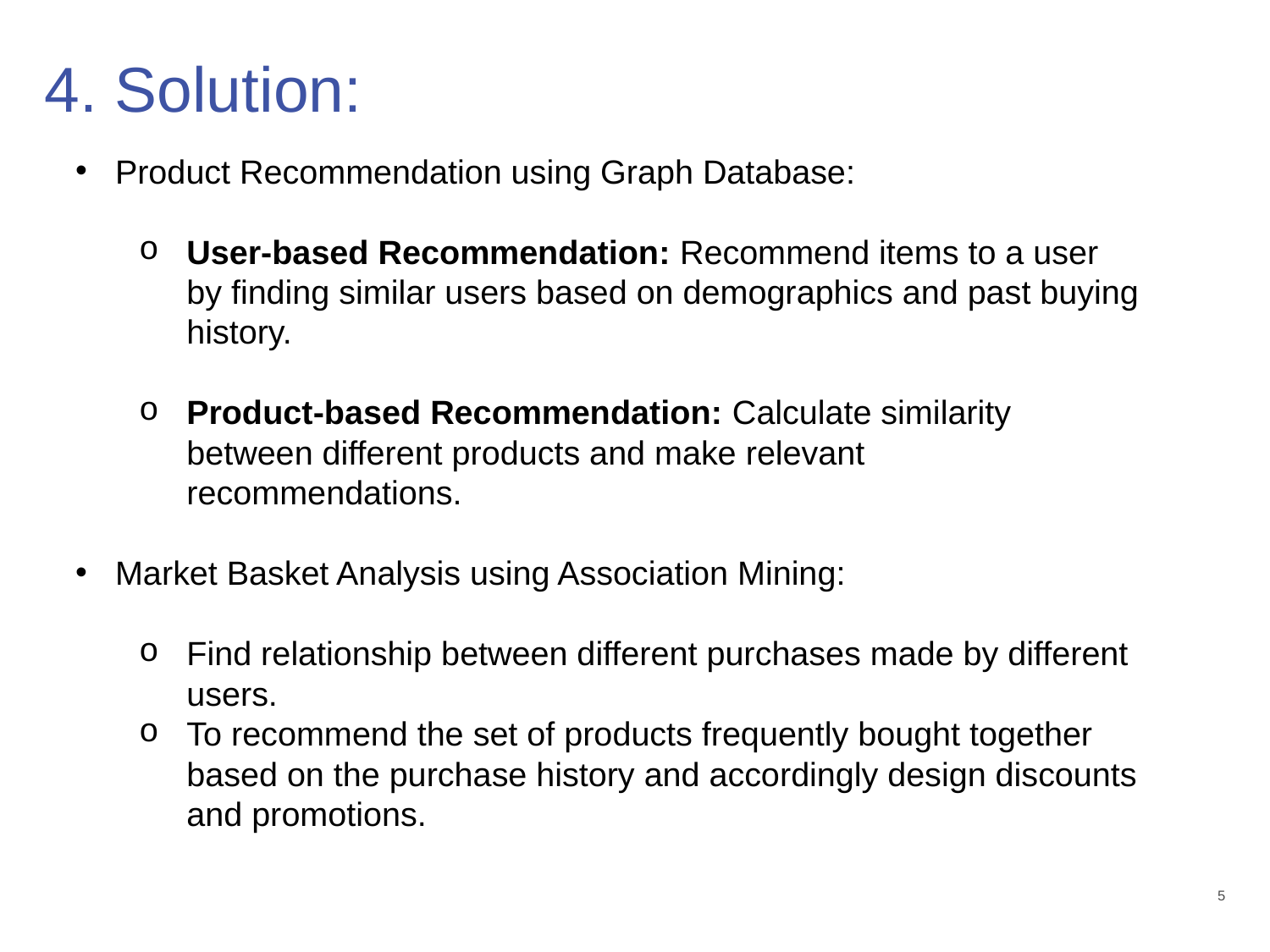

# 4. Solution:
Product Recommendation using Graph Database:

User-based Recommendation: Recommend items to a user by finding similar users based on demographics and past buying history.

Product-based Recommendation: Calculate similarity between different products and make relevant recommendations.

Market Basket Analysis using Association Mining:

Find relationship between different purchases made by different users.
To recommend the set of products frequently bought together based on the purchase history and accordingly design discounts and promotions.

5